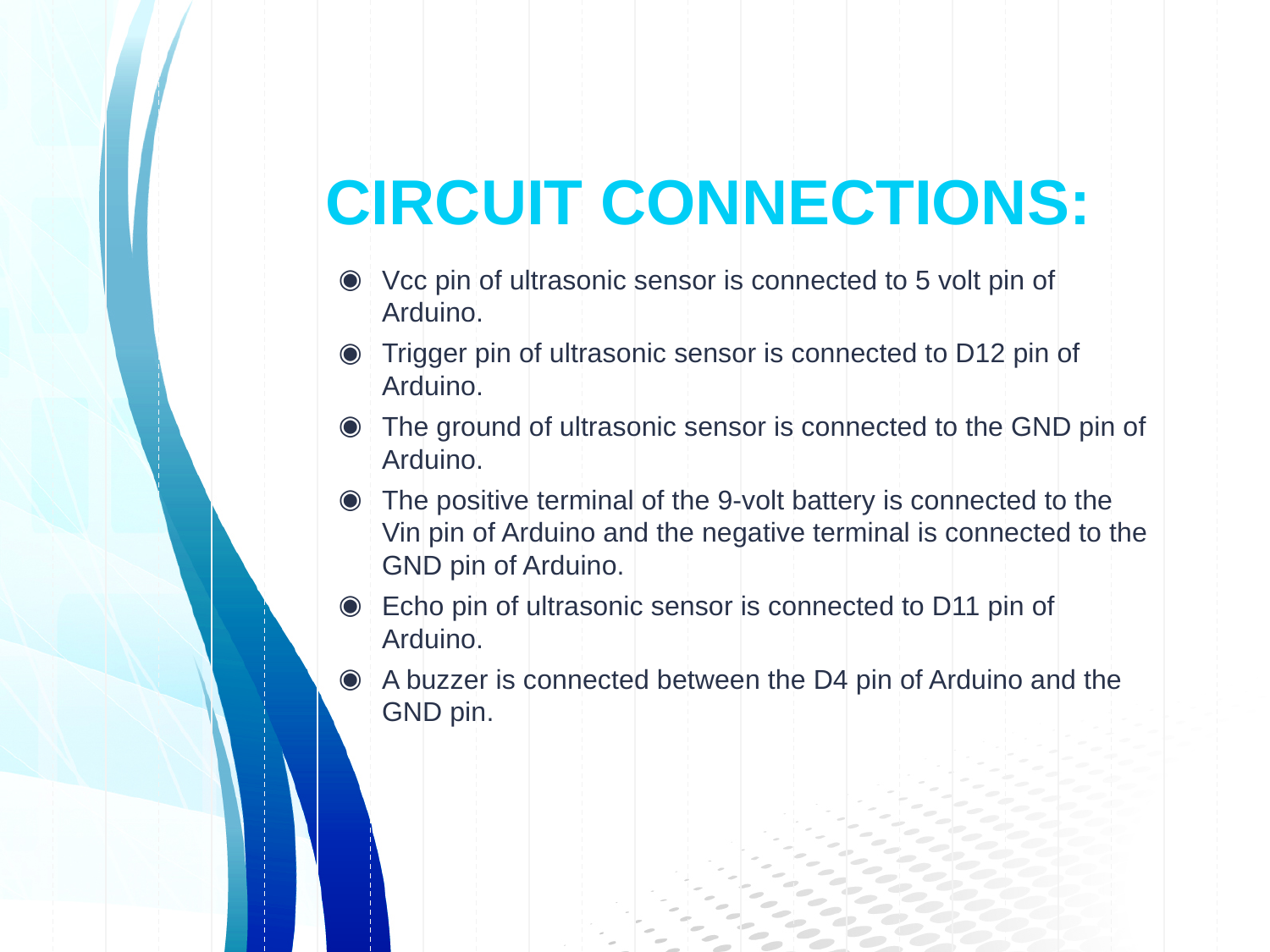

# CIRCUIT CONNECTIONS:
Vcc pin of ultrasonic sensor is connected to 5 volt pin of Arduino.
Trigger pin of ultrasonic sensor is connected to D12 pin of Arduino.
The ground of ultrasonic sensor is connected to the GND pin of Arduino.
The positive terminal of the 9-volt battery is connected to the Vin pin of Arduino and the negative terminal is connected to the GND pin of Arduino.
Echo pin of ultrasonic sensor is connected to D11 pin of Arduino.
A buzzer is connected between the D4 pin of Arduino and the GND pin.

8